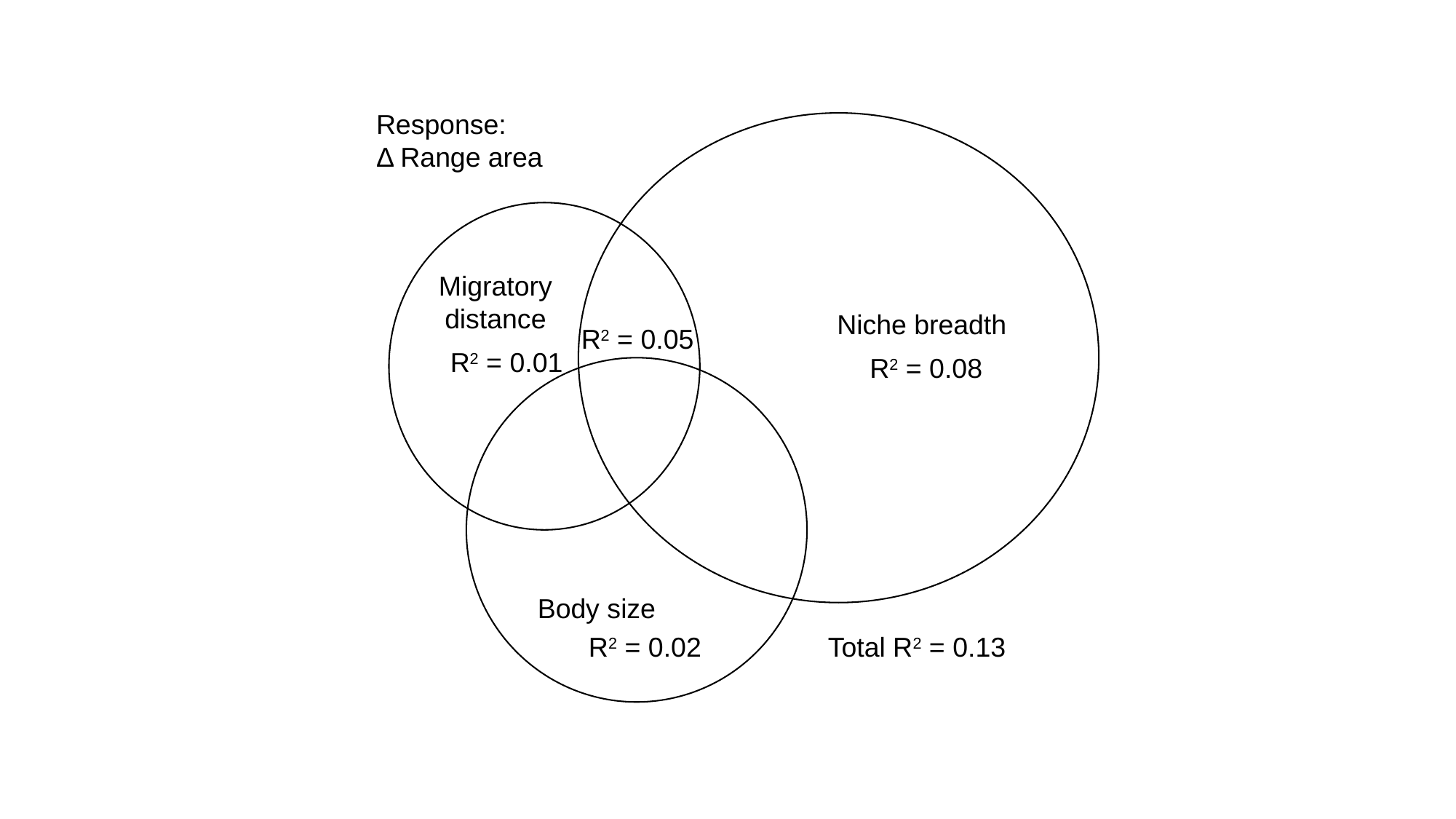

Response:
Δ Range area

Migratory distance
Niche breadth
R2 = 0.05
R2 = 0.01
R2 = 0.08

Body size
R2 = 0.02
Total R2 = 0.13